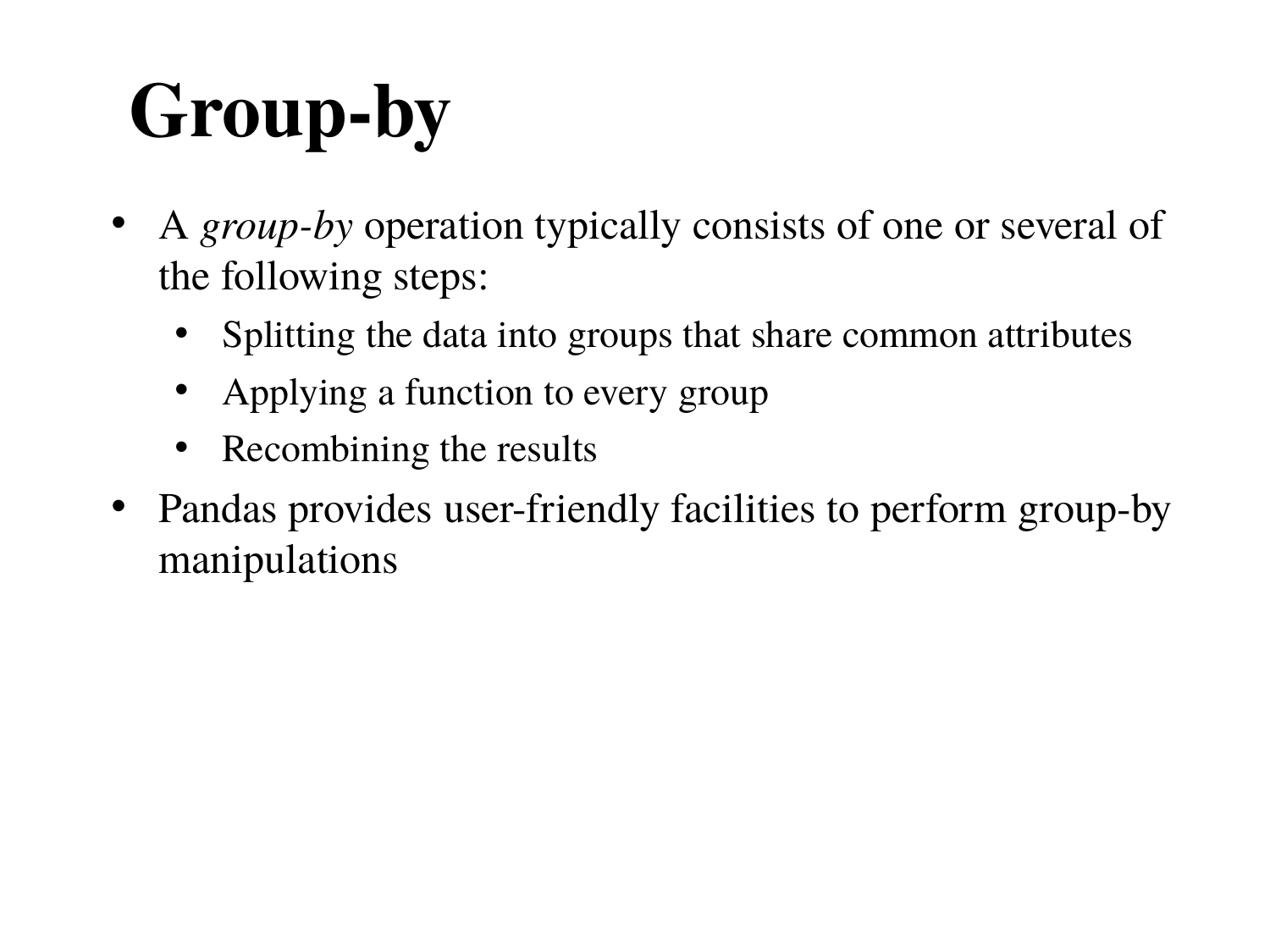

Group-by
A group-by operation typically consists of one or several of the following steps:
Splitting the data into groups that share common attributes
Applying a function to every group
Recombining the results
Pandas provides user-friendly facilities to perform group-by manipulations